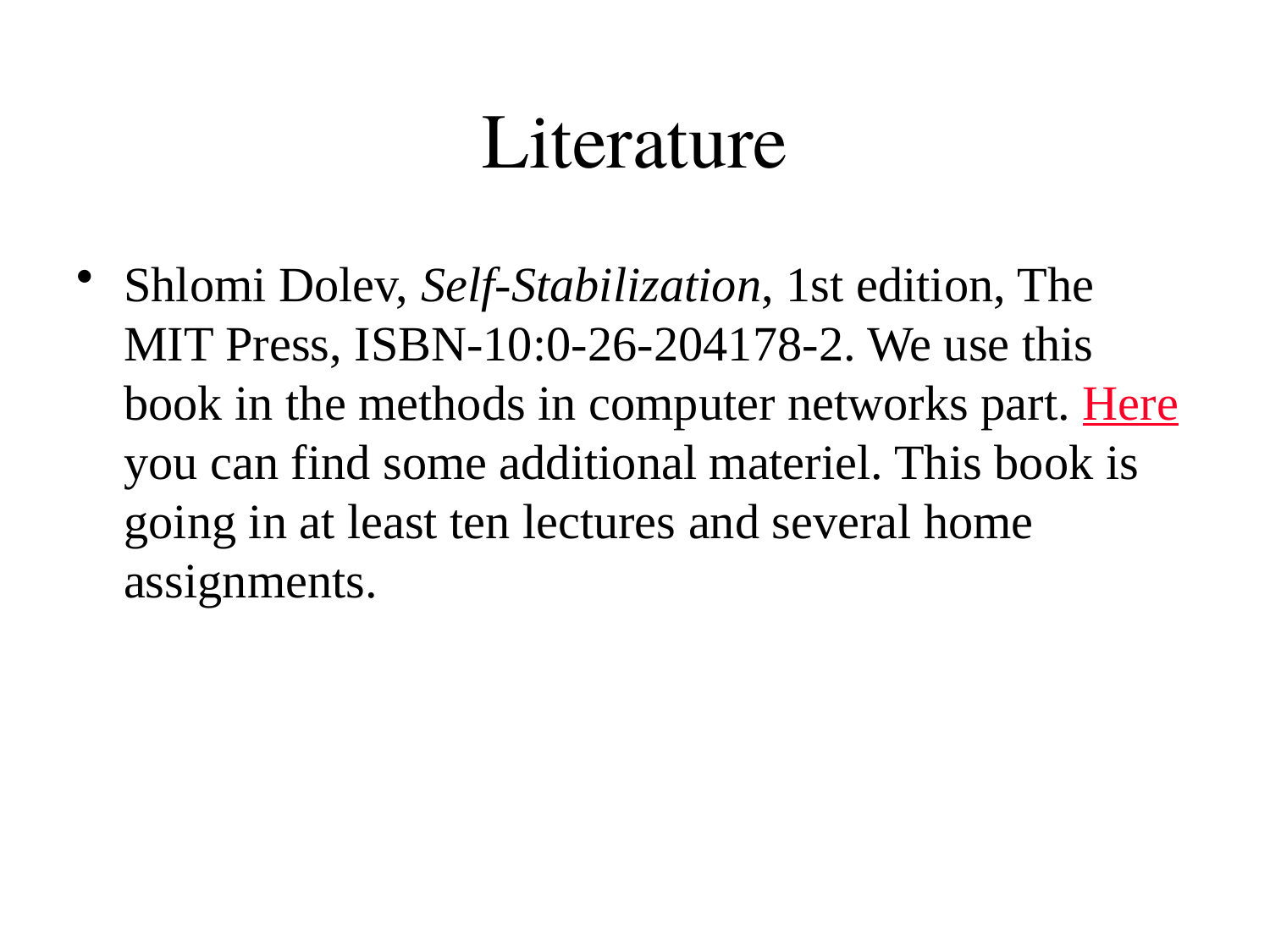

# Literature
Shlomi Dolev, Self-Stabilization, 1st edition, The MIT Press, ISBN-10:0-26-204178-2. We use this book in the methods in computer networks part. Here you can find some additional materiel. This book is going in at least ten lectures and several home assignments.